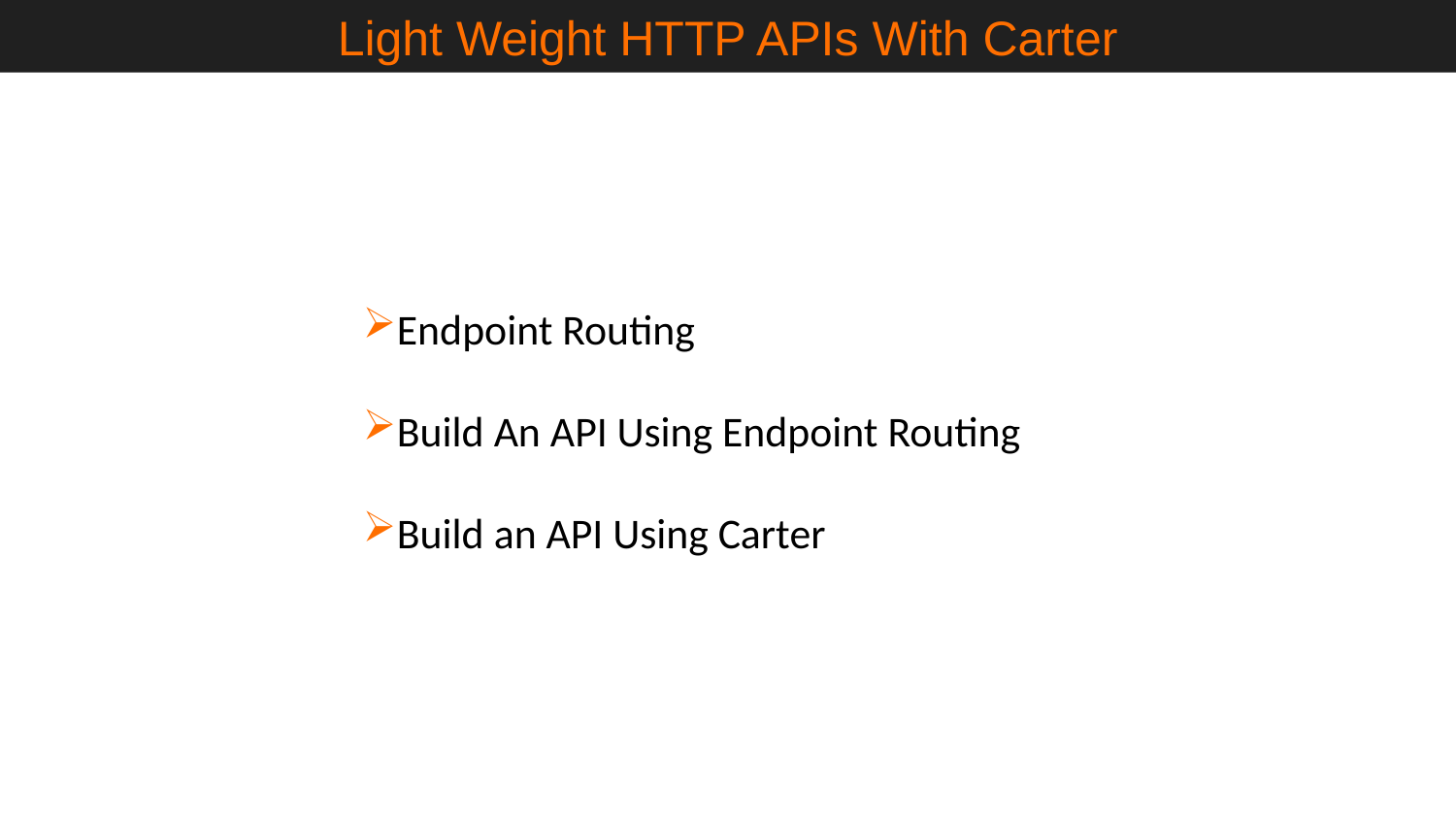

Light Weight HTTP APIs With Carter
Endpoint Routing
Build An API Using Endpoint Routing
Build an API Using Carter